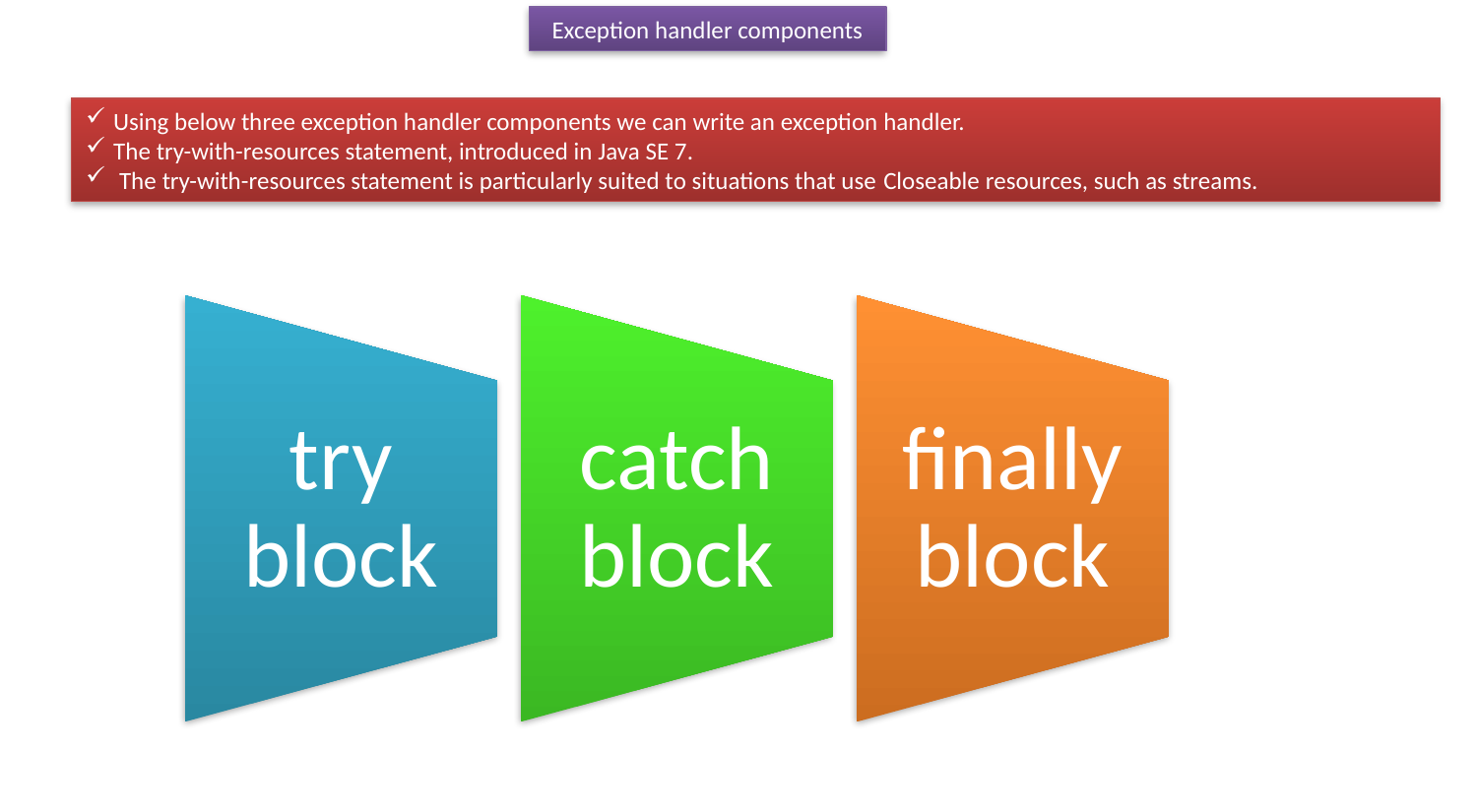

Exception handler components
Using below three exception handler components we can write an exception handler.
The try-with-resources statement, introduced in Java SE 7.
 The try-with-resources statement is particularly suited to situations that use Closeable resources, such as streams.
try block
catch block
finally block